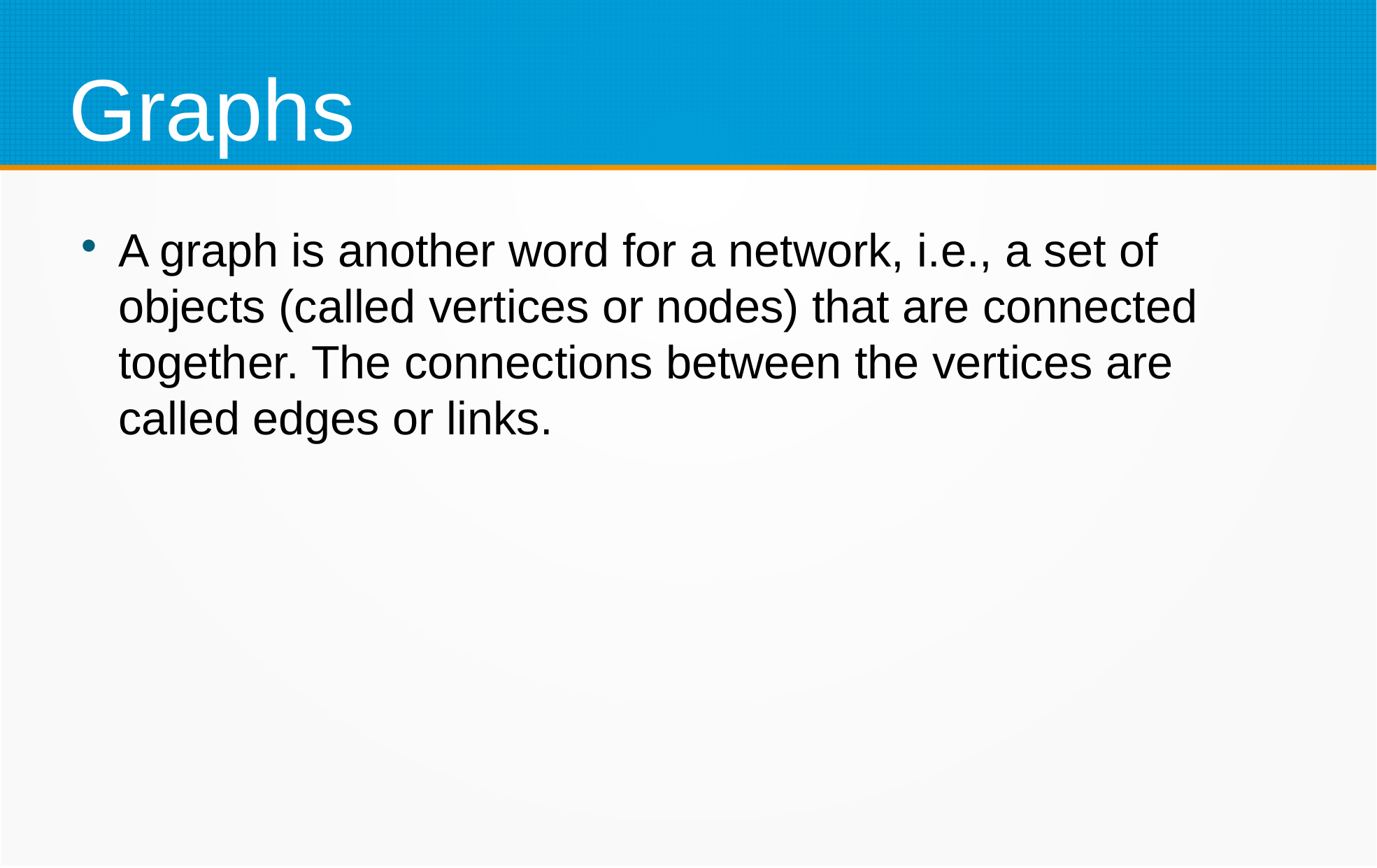

Graphs
A graph is another word for a network, i.e., a set of objects (called vertices or nodes) that are connected together. The connections between the vertices are called edges or links.